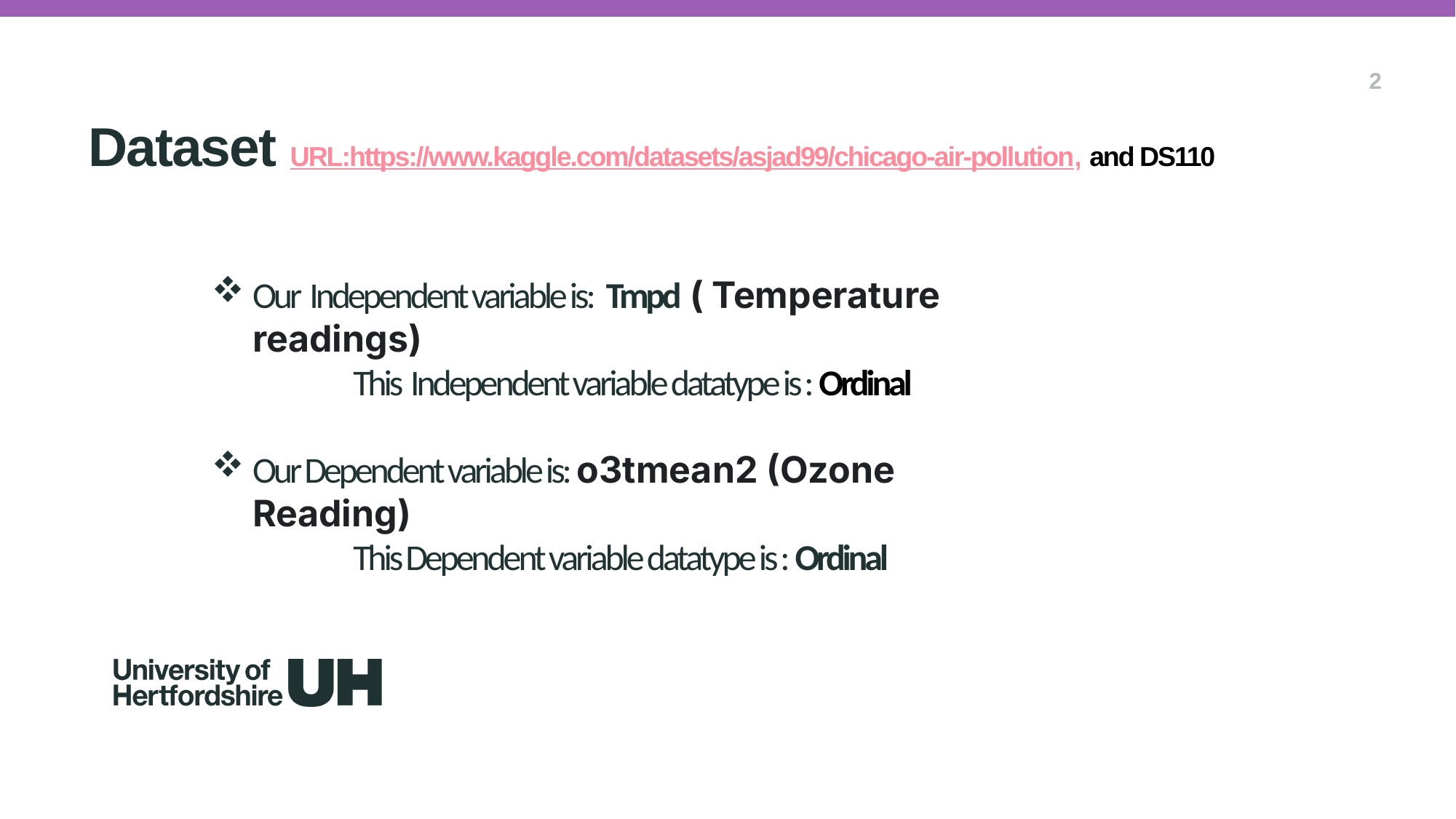

2
Dataset URL:https://www.kaggle.com/datasets/asjad99/chicago-air-pollution, and DS110
Our  Independent variable is:  Tmpd ( Temperature readings)
                   This  Independent variable datatype is : Ordinal

Our Dependent variable is: o3tmean2 (Ozone Reading)
                   This Dependent variable datatype is : Ordinal